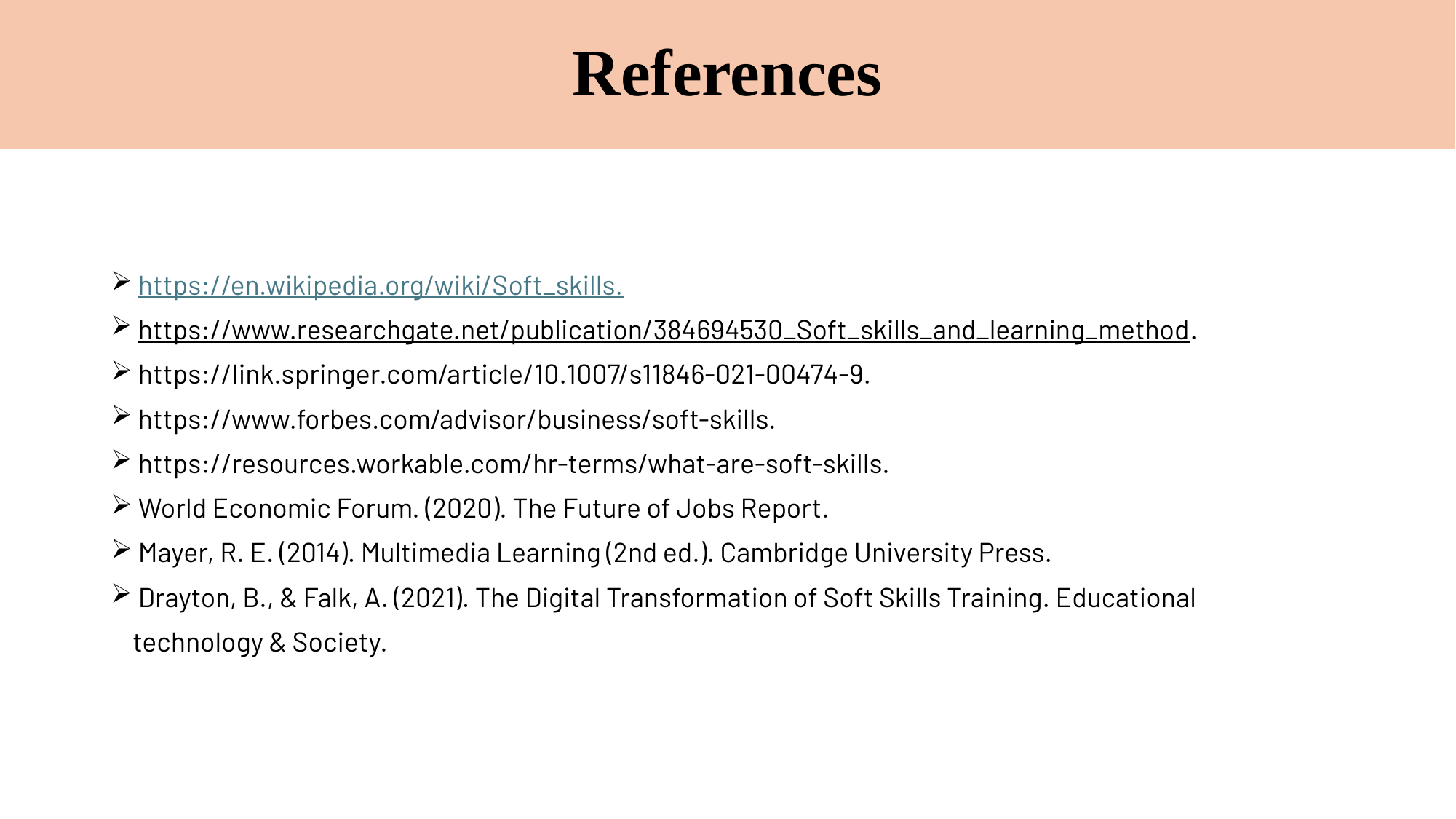

# References

https://en.wikipedia.org/wiki/Soft_skills.
https://www.researchgate.net/publication/384694530_Soft_skills_and_learning_method.
https://link.springer.com/article/10.1007/s11846-021-00474-9.
https://www.forbes.com/advisor/business/soft-skills.
https://resources.workable.com/hr-terms/what-are-soft-skills.
World Economic Forum. (2020). The Future of Jobs Report.
Mayer, R. E. (2014). Multimedia Learning (2nd ed.). Cambridge University Press.
Drayton, B., & Falk, A. (2021). The Digital Transformation of Soft Skills Training. Educational
    technology & Society.